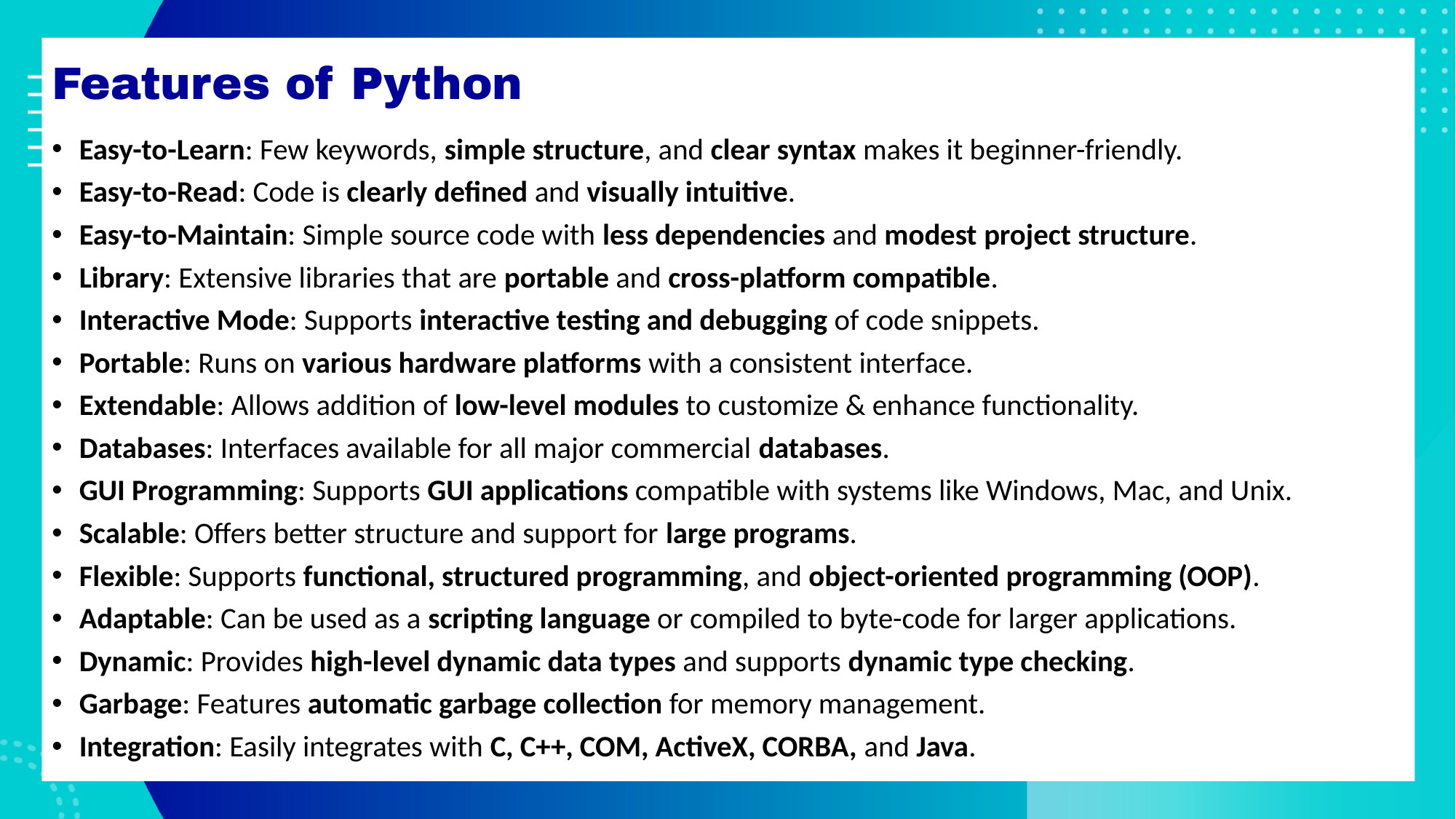

# Features of Python
Easy-to-Learn: Few keywords, simple structure, and clear syntax makes it beginner-friendly.
Easy-to-Read: Code is clearly defined and visually intuitive.
Easy-to-Maintain: Simple source code with less dependencies and modest project structure.
Library: Extensive libraries that are portable and cross-platform compatible.
Interactive Mode: Supports interactive testing and debugging of code snippets.
Portable: Runs on various hardware platforms with a consistent interface.
Extendable: Allows addition of low-level modules to customize & enhance functionality.
Databases: Interfaces available for all major commercial databases.
GUI Programming: Supports GUI applications compatible with systems like Windows, Mac, and Unix.
Scalable: Offers better structure and support for large programs.
Flexible: Supports functional, structured programming, and object-oriented programming (OOP).
Adaptable: Can be used as a scripting language or compiled to byte-code for larger applications.
Dynamic: Provides high-level dynamic data types and supports dynamic type checking.
Garbage: Features automatic garbage collection for memory management.
Integration: Easily integrates with C, C++, COM, ActiveX, CORBA, and Java.